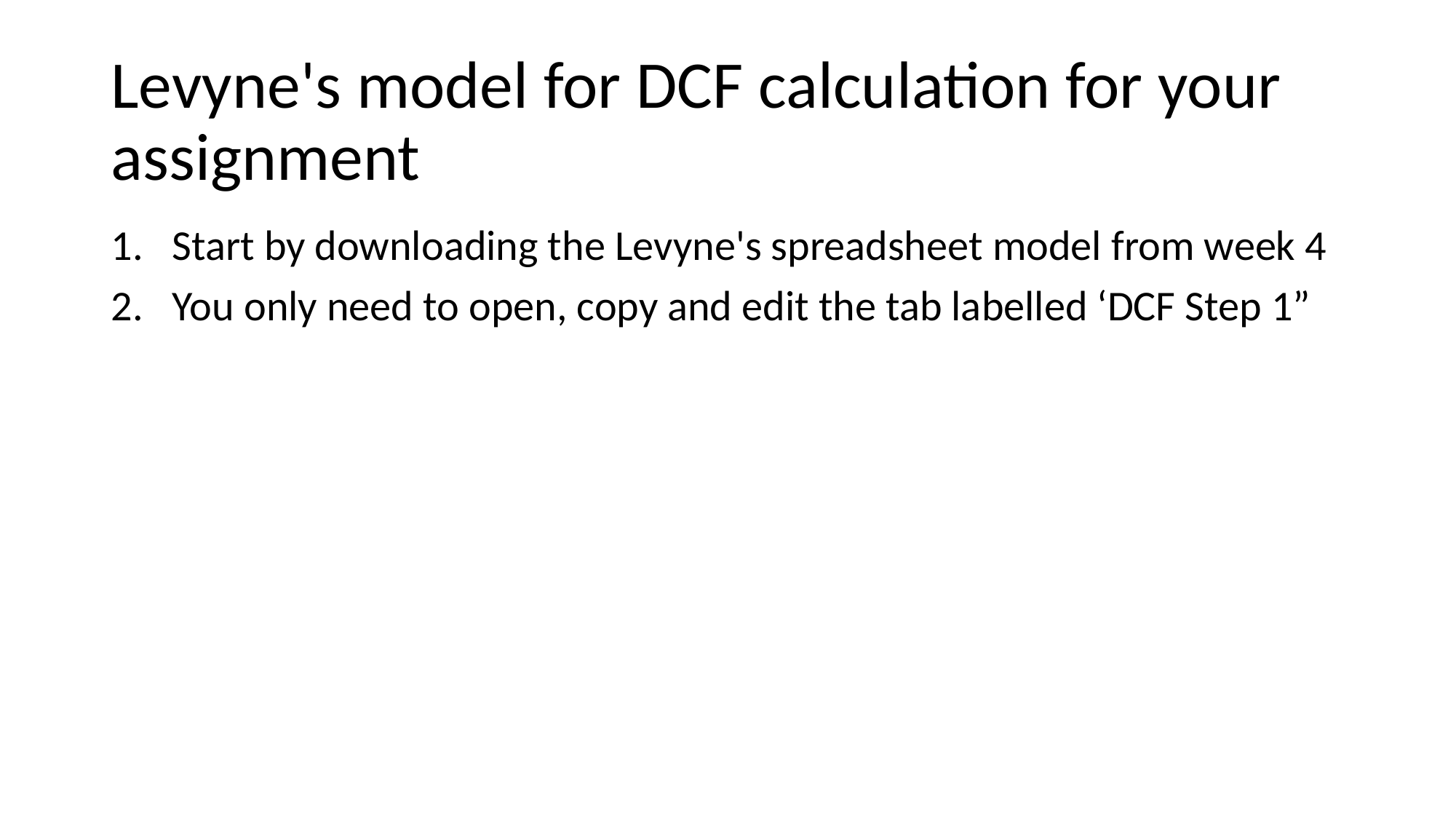

# Levyne's model for DCF calculation for your assignment
Start by downloading the Levyne's spreadsheet model from week 4
You only need to open, copy and edit the tab labelled ‘DCF Step 1”